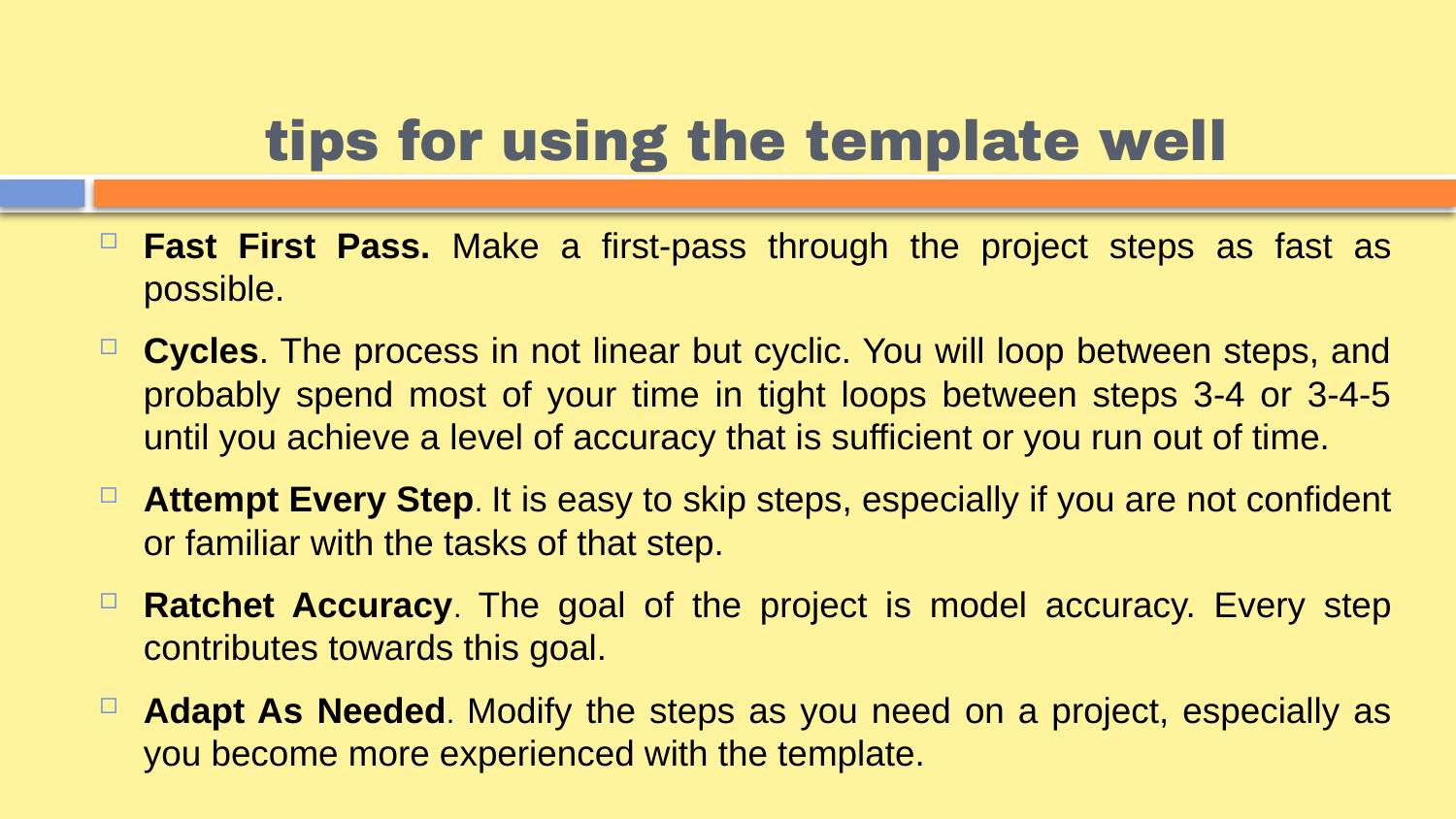

# tips for using the template well
Fast First Pass. Make a first-pass through the project steps as fast as possible.
Cycles. The process in not linear but cyclic. You will loop between steps, and probably spend most of your time in tight loops between steps 3-4 or 3-4-5 until you achieve a level of accuracy that is sufficient or you run out of time.
Attempt Every Step. It is easy to skip steps, especially if you are not confident or familiar with the tasks of that step.
Ratchet Accuracy. The goal of the project is model accuracy. Every step contributes towards this goal.
Adapt As Needed. Modify the steps as you need on a project, especially as you become more experienced with the template.